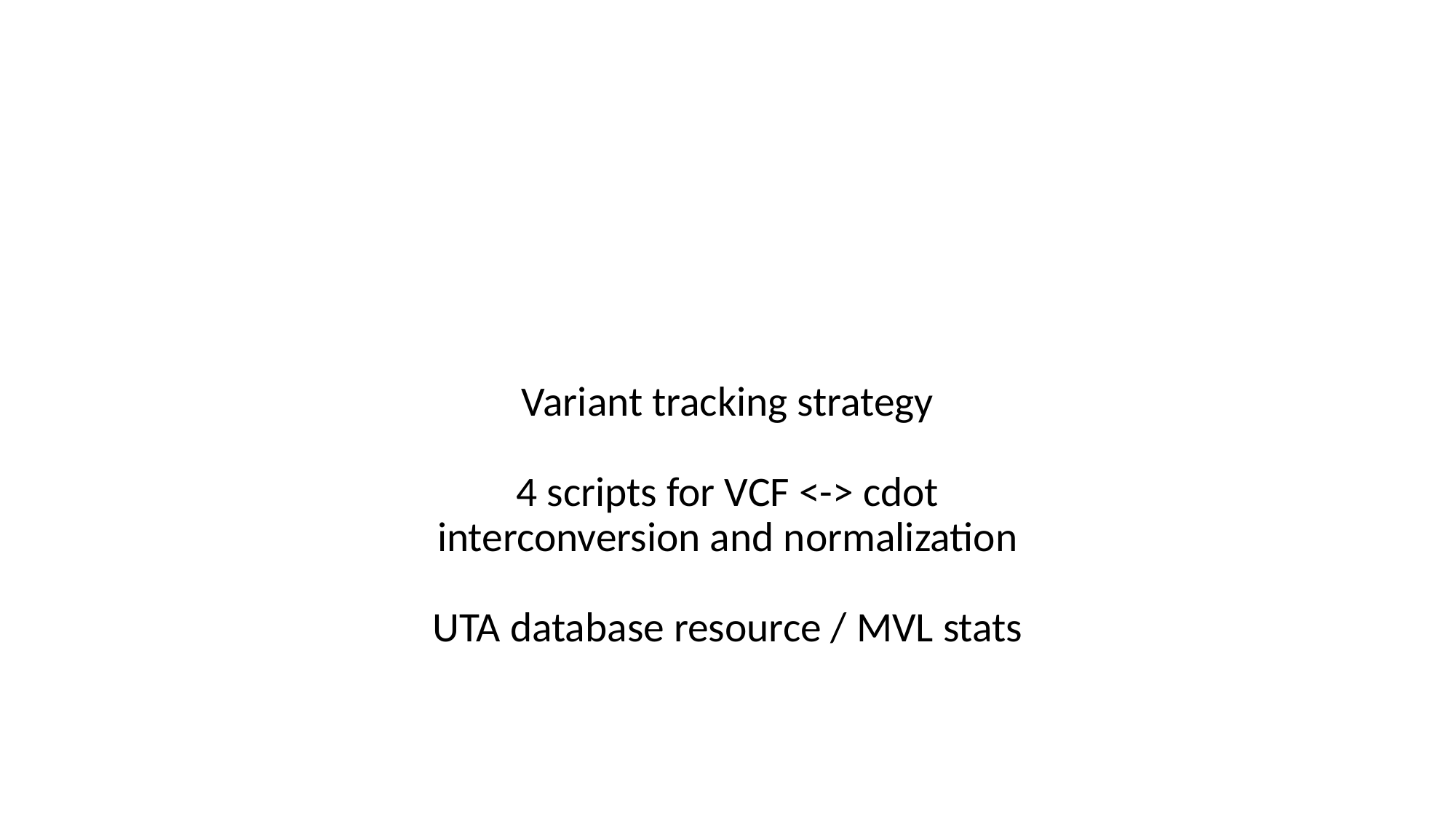

# Variant tracking strategy 4 scripts for VCF <-> cdot interconversion and normalization UTA database resource / MVL stats